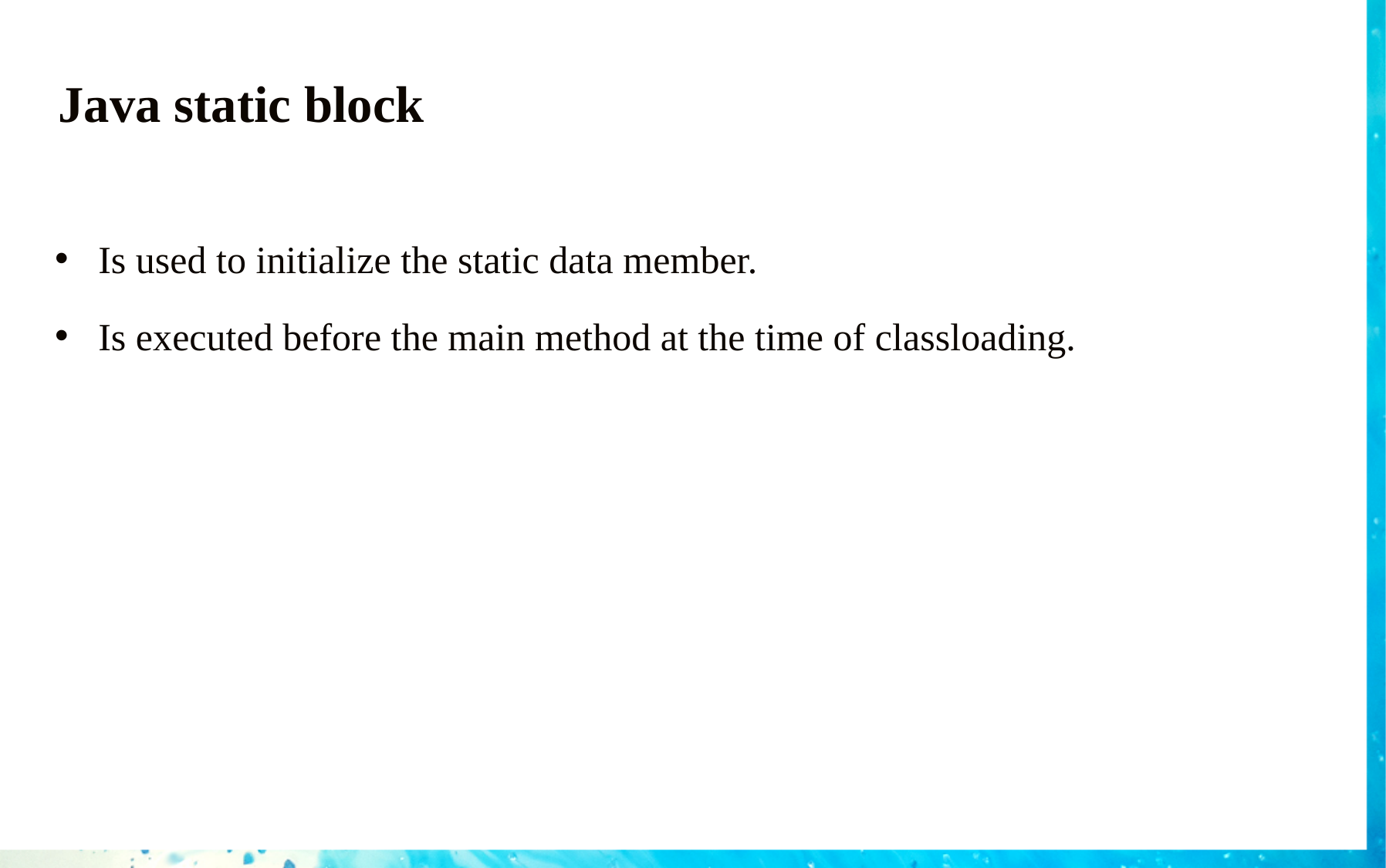

# Java static block
Is used to initialize the static data member.
Is executed before the main method at the time of classloading.